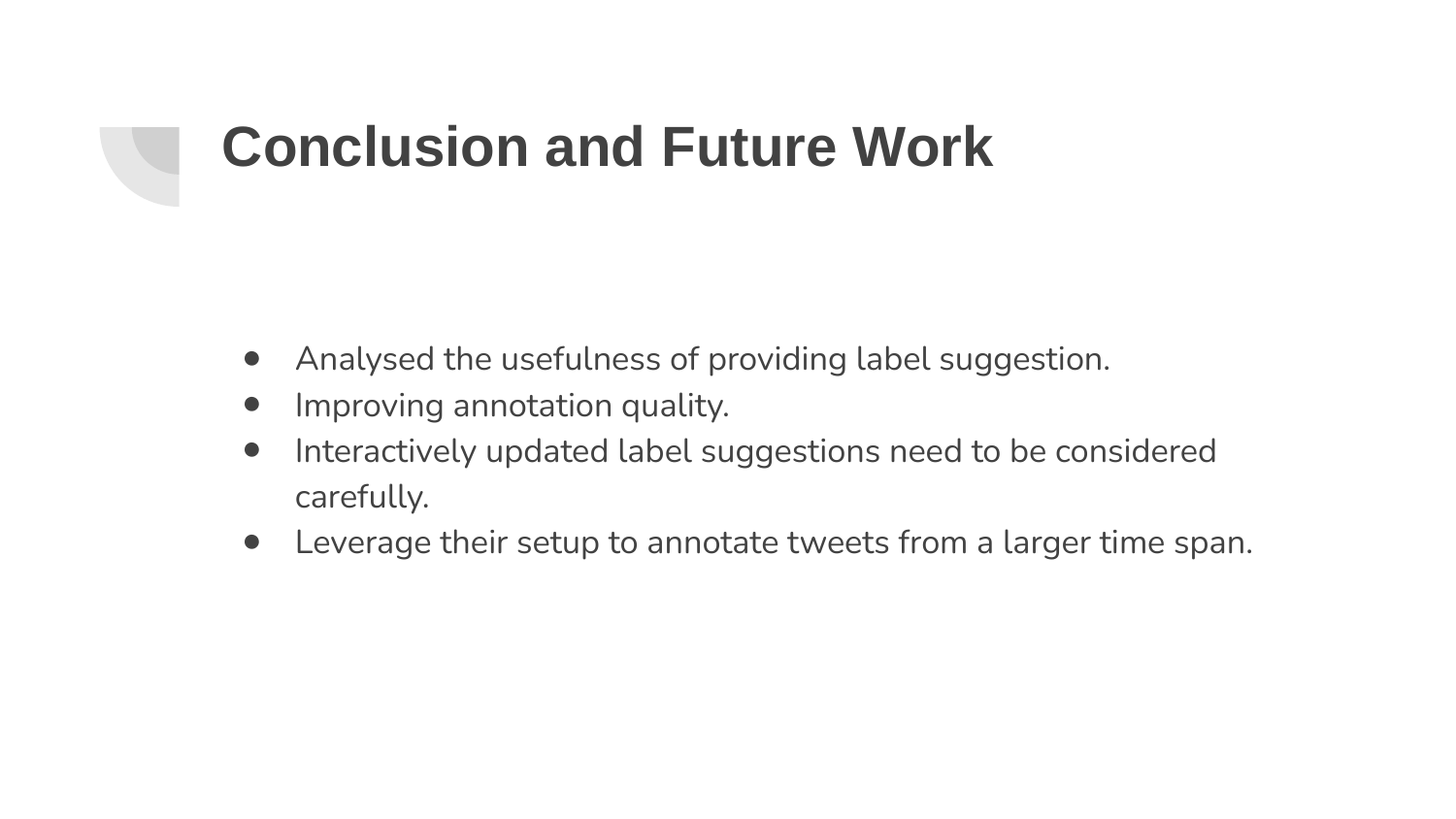

# Conclusion and Future Work
Analysed the usefulness of providing label suggestion.
Improving annotation quality.
Interactively updated label suggestions need to be considered carefully.
Leverage their setup to annotate tweets from a larger time span.